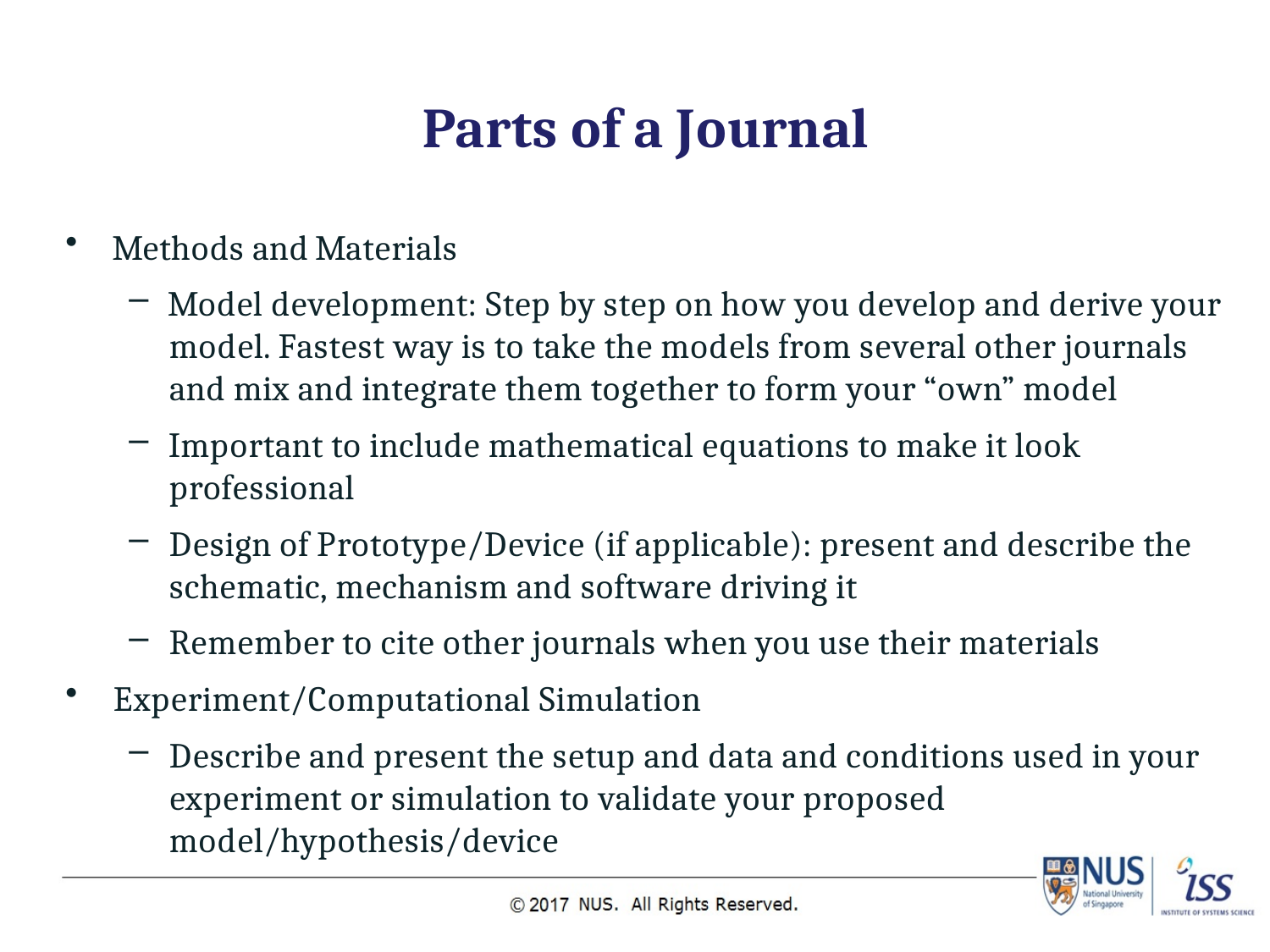

# Parts of a Journal
Methods and Materials
Model development: Step by step on how you develop and derive your model. Fastest way is to take the models from several other journals and mix and integrate them together to form your “own” model
Important to include mathematical equations to make it look professional
Design of Prototype/Device (if applicable): present and describe the schematic, mechanism and software driving it
Remember to cite other journals when you use their materials
Experiment/Computational Simulation
Describe and present the setup and data and conditions used in your experiment or simulation to validate your proposed model/hypothesis/device